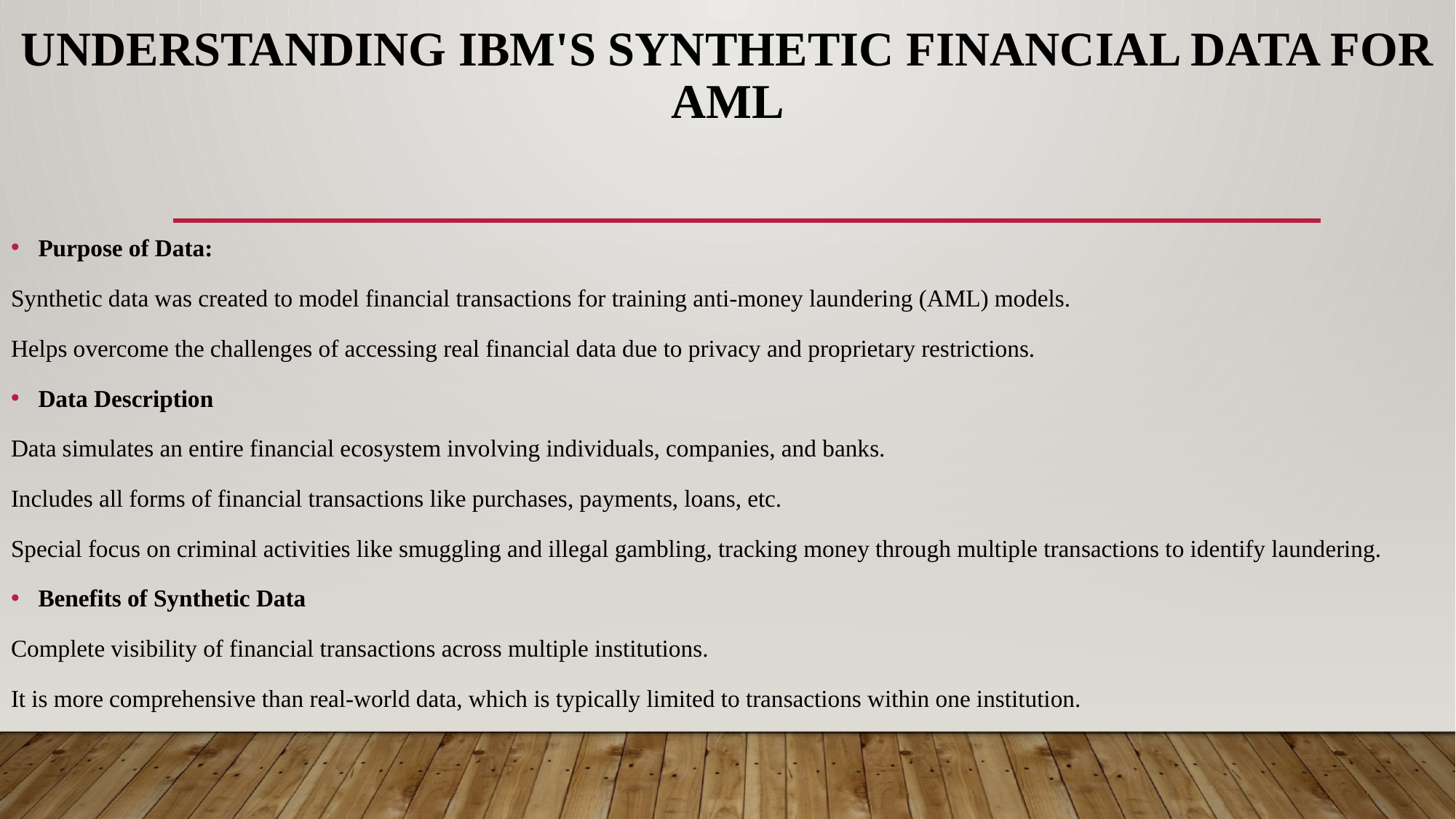

# Understanding IBM's Synthetic Financial Data for AML
Purpose of Data:
Synthetic data was created to model financial transactions for training anti-money laundering (AML) models.
Helps overcome the challenges of accessing real financial data due to privacy and proprietary restrictions.
Data Description
Data simulates an entire financial ecosystem involving individuals, companies, and banks.
Includes all forms of financial transactions like purchases, payments, loans, etc.
Special focus on criminal activities like smuggling and illegal gambling, tracking money through multiple transactions to identify laundering.
Benefits of Synthetic Data
Complete visibility of financial transactions across multiple institutions.
It is more comprehensive than real-world data, which is typically limited to transactions within one institution.